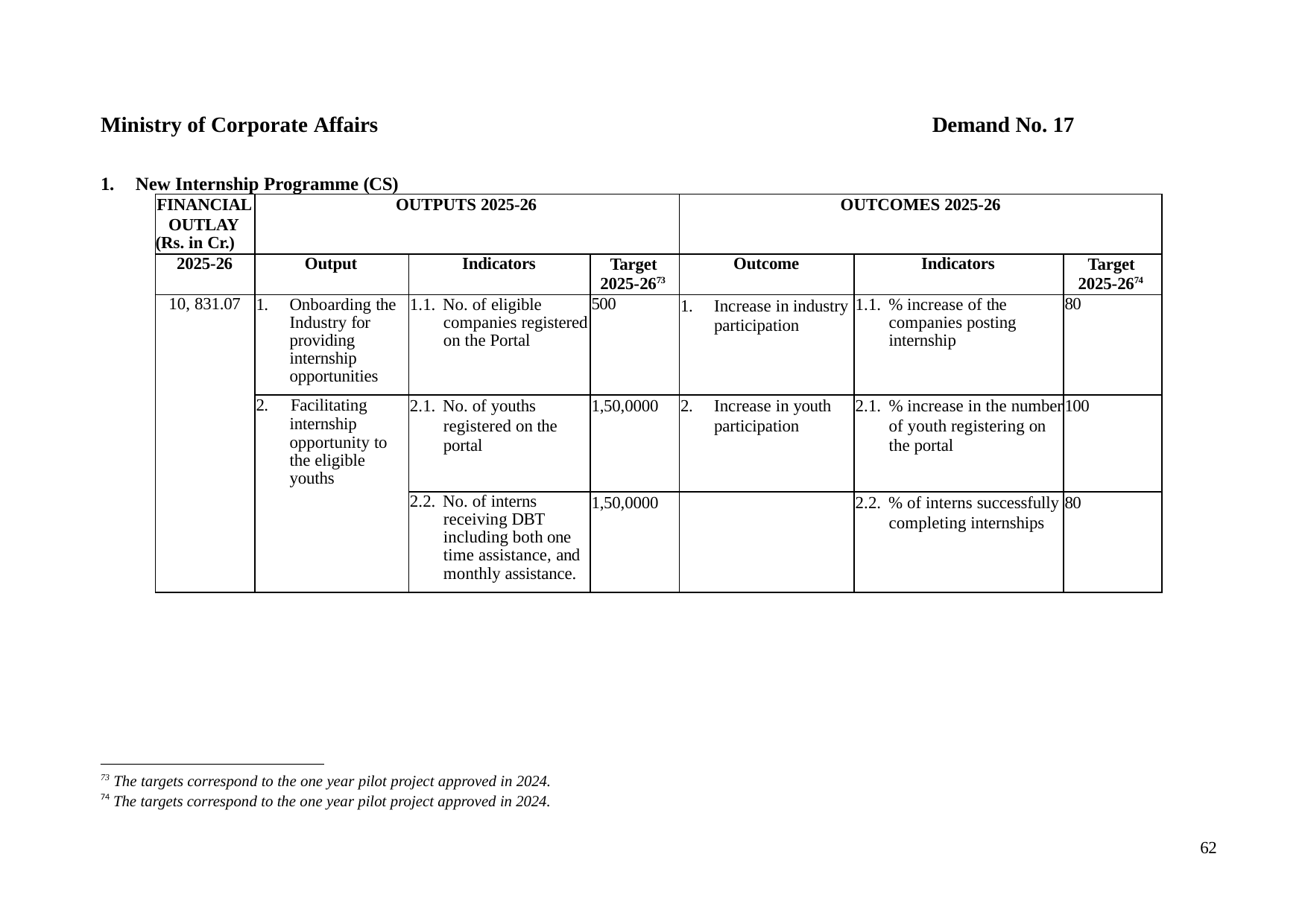

Ministry of Corporate Affairs

1.	New Internship Programme (CS)
Demand No. 17
| FINANCIAL OUTLAY (Rs. in Cr.) | OUTPUTS 2025-26 |  |  | OUTCOMES 2025-26 |  |  |
| --- | --- | --- | --- | --- | --- | --- |
| 2025-26 | Output | Indicators | Target 2025-2673 | Outcome | Indicators | Target 2025-2674 |
| 10, 831.07 | 1. Onboarding the Industry for providing internship opportunities | 1.1. No. of eligible companies registered on the Portal | 500 | 1. Increase in industry participation | 1.1. % increase of the companies posting internship | 80 |
|  | 2. Facilitating internship opportunity to the eligible youths | 2.1. No. of youths registered on the portal | 1,50,0000 | 2. Increase in youth participation | 2.1. % increase in the number of youth registering on the portal | 100 |
|  |  | 2.2. No. of interns receiving DBT including both one time assistance, and monthly assistance. | 1,50,0000 |  | 2.2. % of interns successfully completing internships | 80 |

73 The targets correspond to the one year pilot project approved in 2024.
74 The targets correspond to the one year pilot project approved in 2024.
62